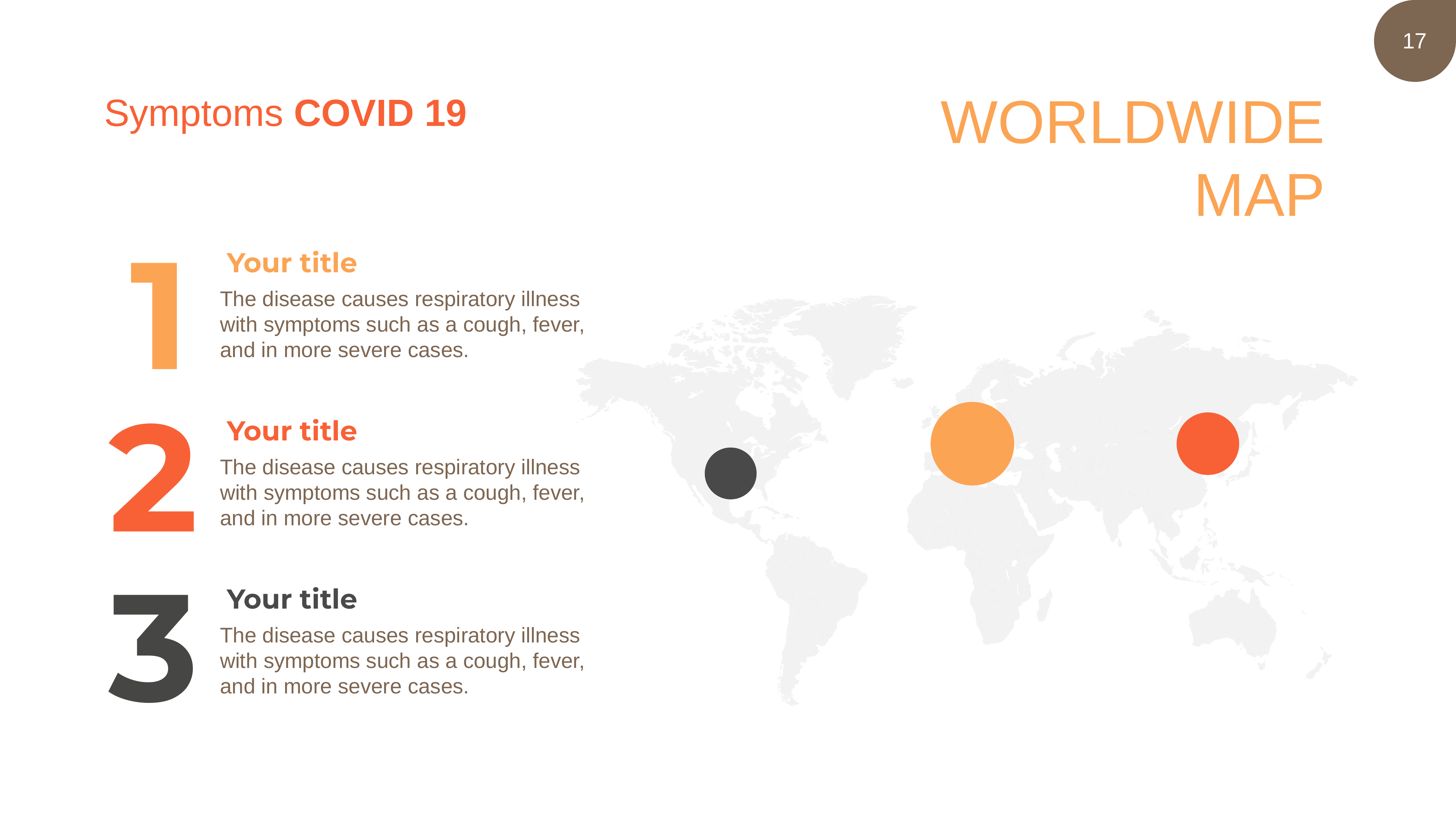

WORLDWIDE
MAP
1
Your title
The disease causes respiratory illness with symptoms such as a cough, fever, and in more severe cases.
Your title
The disease causes respiratory illness with symptoms such as a cough, fever, and in more severe cases.
Your title
The disease causes respiratory illness with symptoms such as a cough, fever, and in more severe cases.
2
3